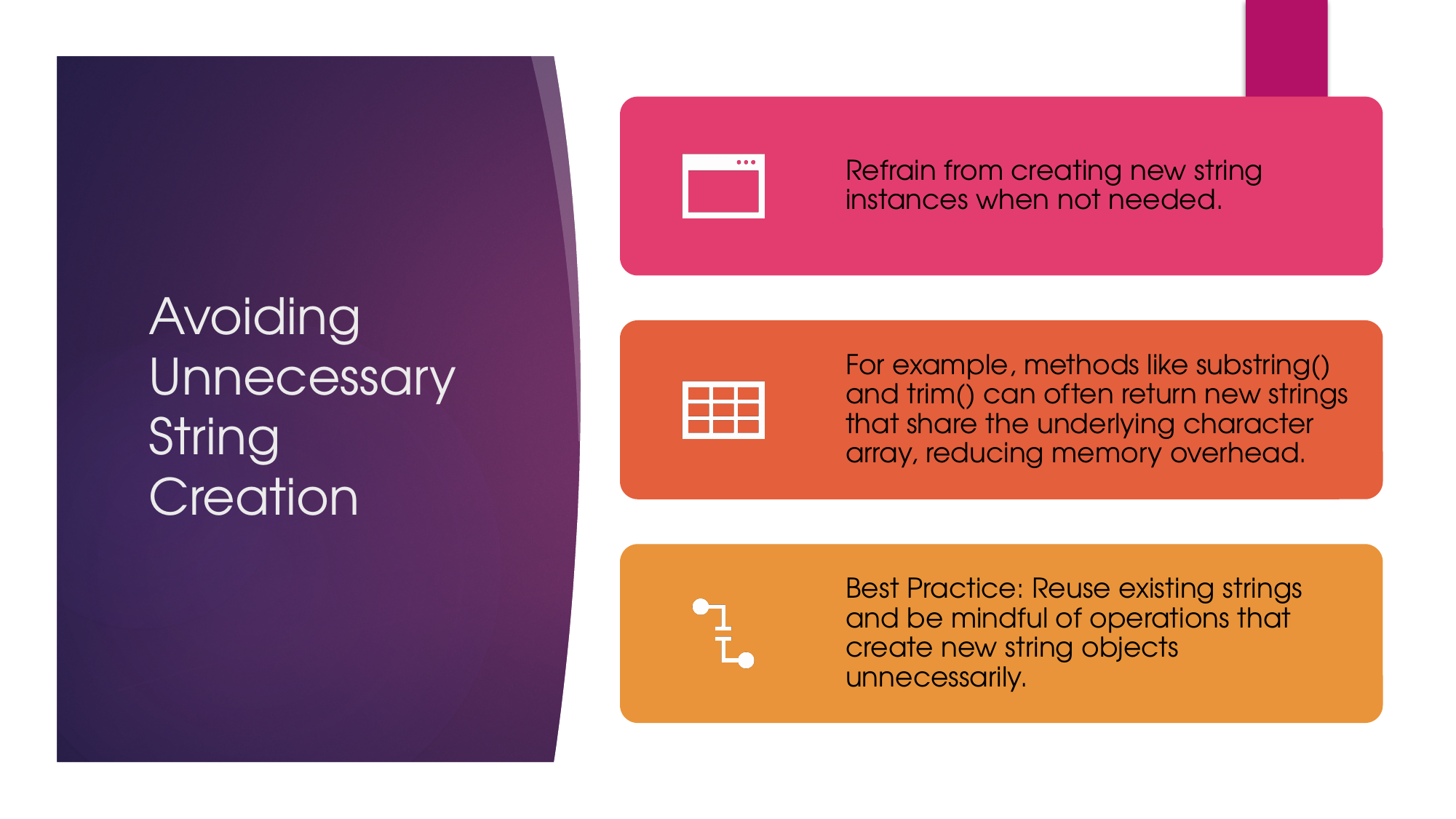

Refrain from creating new string instances when not needed.
For example, methods like substring() and trim() can often return new strings that share the underlying character array, reducing memory overhead.
Best Practice: Reuse existing strings and be mindful of operations that create new string objects unnecessarily.
# Avoiding Unnecessary String Creation